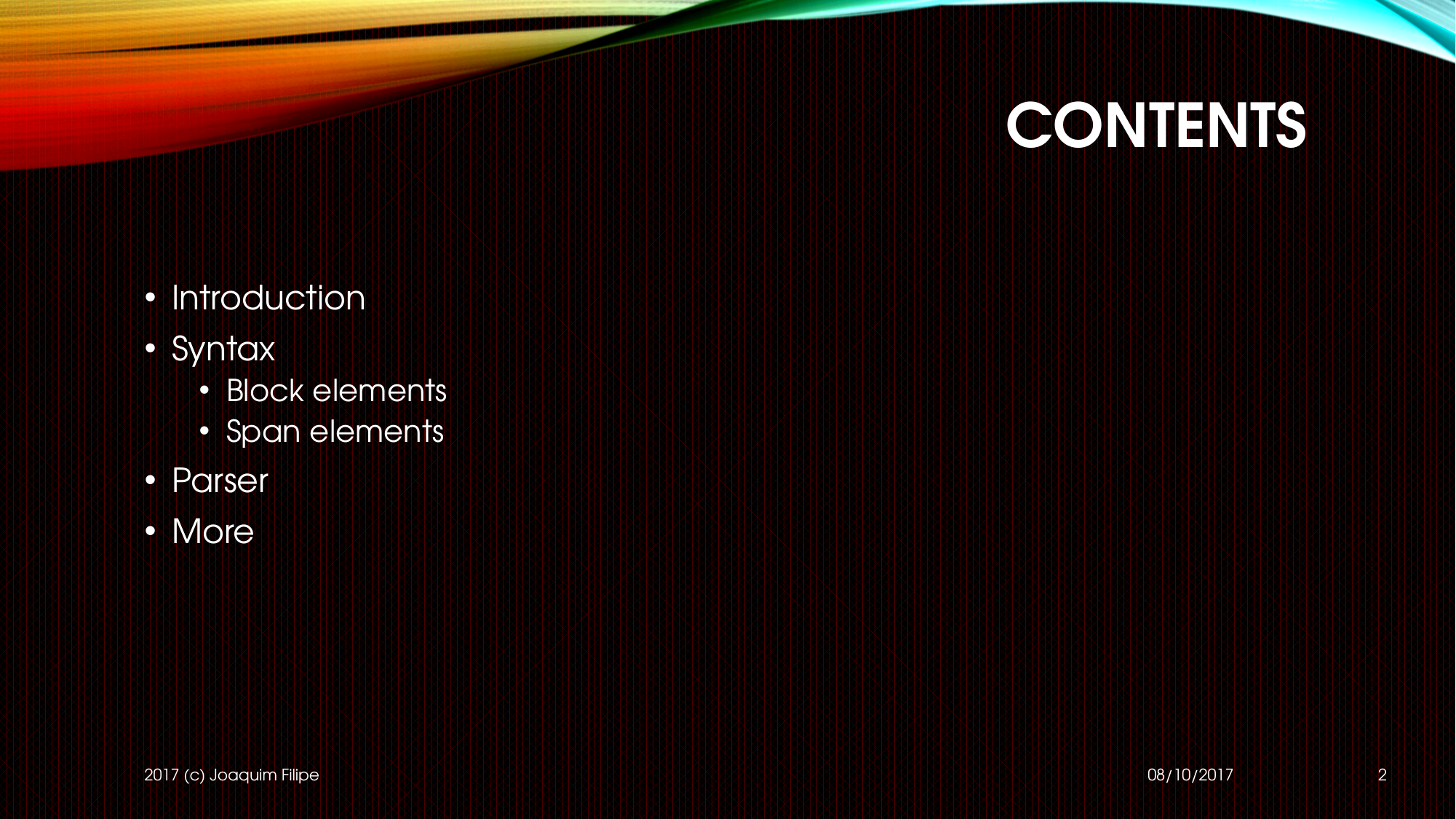

# Contents
Introduction
Syntax
Block elements
Span elements
Parser
More

2017 (c) Joaquim Filipe
08/10/2017
2